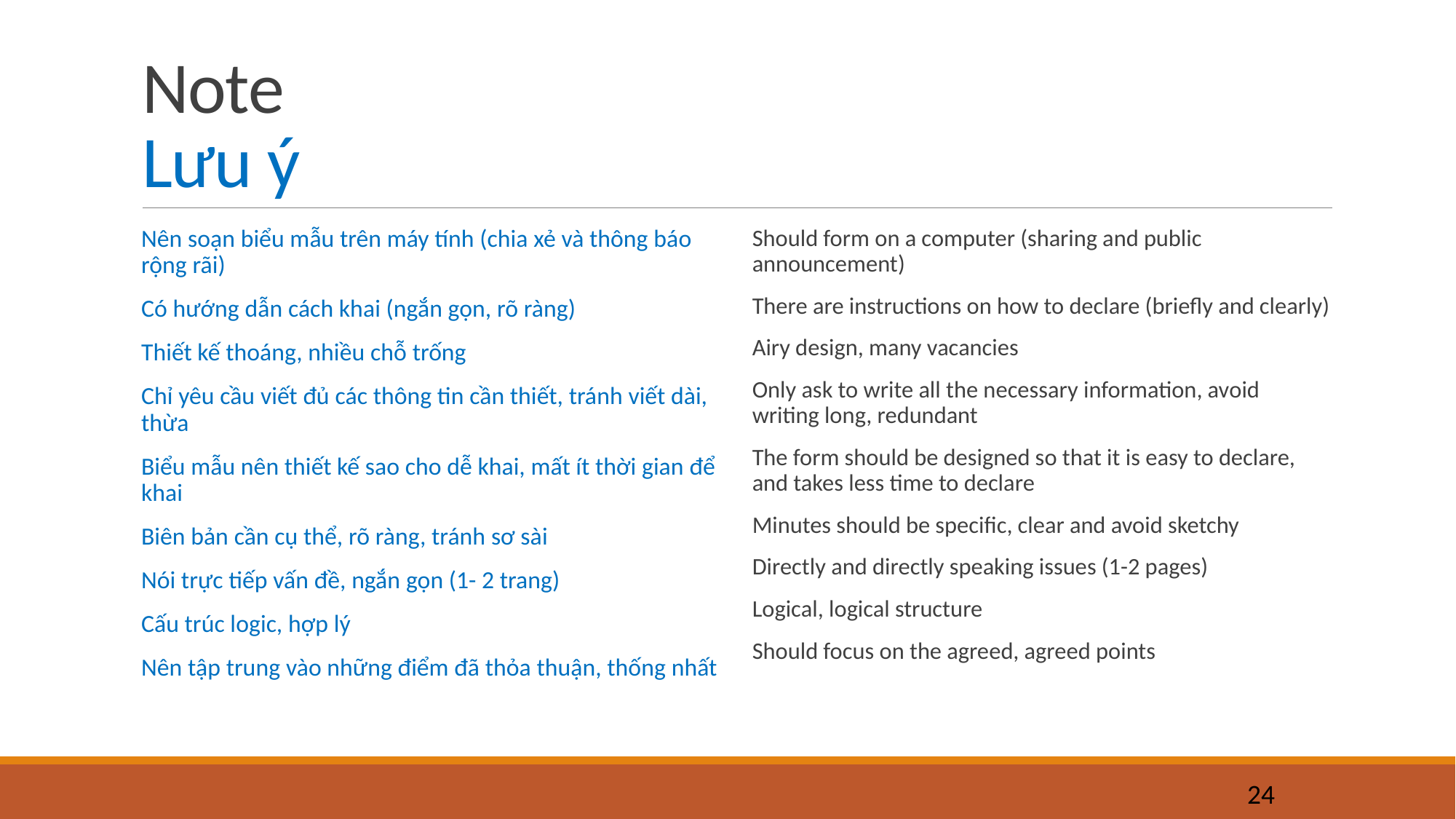

# Note Lưu ý
Nên soạn biểu mẫu trên máy tính (chia xẻ và thông báo rộng rãi)
Có hướng dẫn cách khai (ngắn gọn, rõ ràng)
Thiết kế thoáng, nhiều chỗ trống
Chỉ yêu cầu viết đủ các thông tin cần thiết, tránh viết dài, thừa
Biểu mẫu nên thiết kế sao cho dễ khai, mất ít thời gian để khai
Biên bản cần cụ thể, rõ ràng, tránh sơ sài
Nói trực tiếp vấn đề, ngắn gọn (1- 2 trang)
Cấu trúc logic, hợp lý
Nên tập trung vào những điểm đã thỏa thuận, thống nhất
Should form on a computer (sharing and public announcement)
There are instructions on how to declare (briefly and clearly)
Airy design, many vacancies
Only ask to write all the necessary information, avoid writing long, redundant
The form should be designed so that it is easy to declare, and takes less time to declare
Minutes should be specific, clear and avoid sketchy
Directly and directly speaking issues (1-2 pages)
Logical, logical structure
Should focus on the agreed, agreed points
24